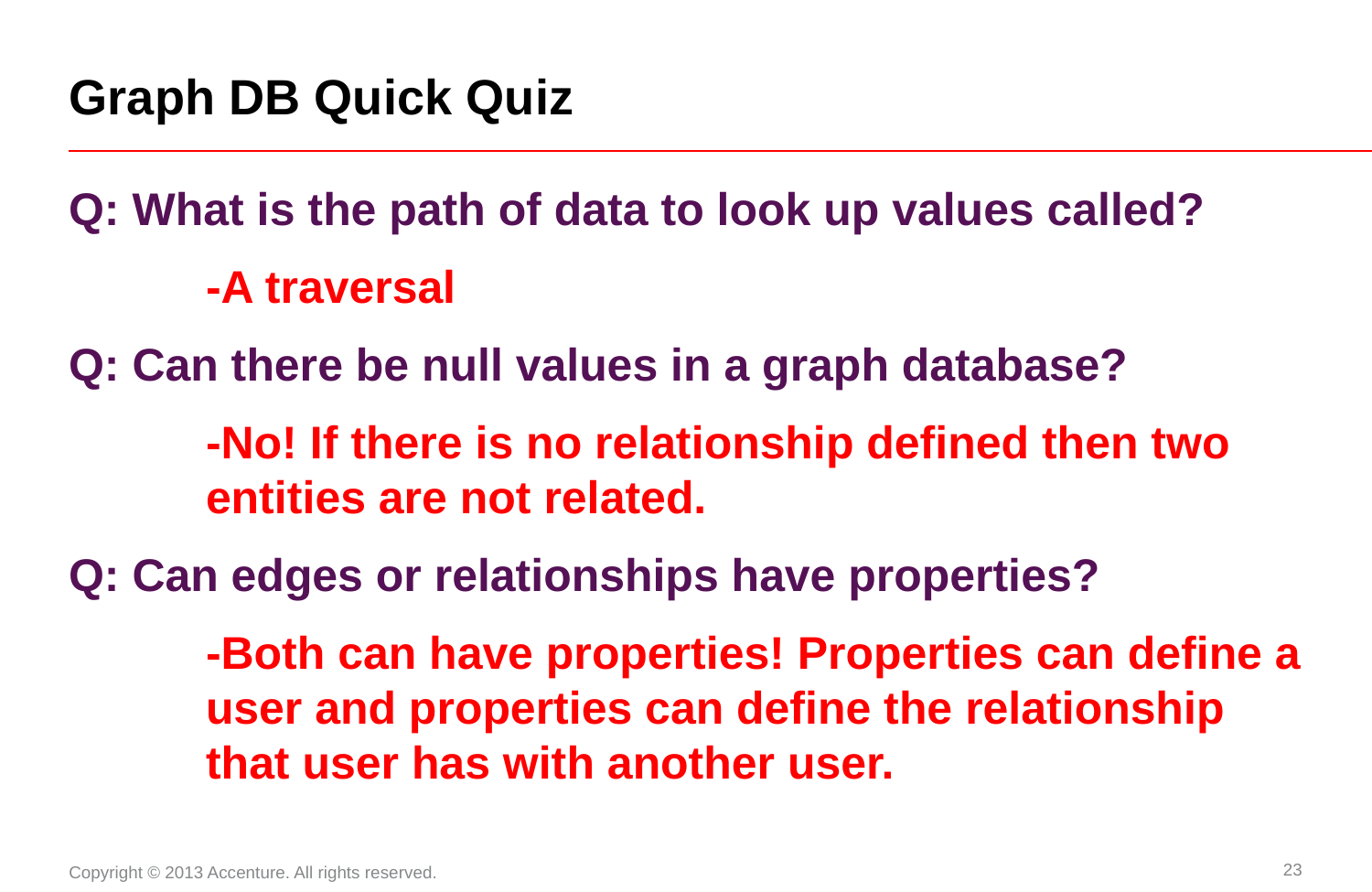

# Graph DB Quick Quiz
Q: What is the path of data to look up values called?
	-A traversal
Q: Can there be null values in a graph database?
	-No! If there is no relationship defined then two 	entities are not related.
Q: Can edges or relationships have properties?
	-Both can have properties! Properties can define a 	user and properties can define the relationship 	that user has with another user.